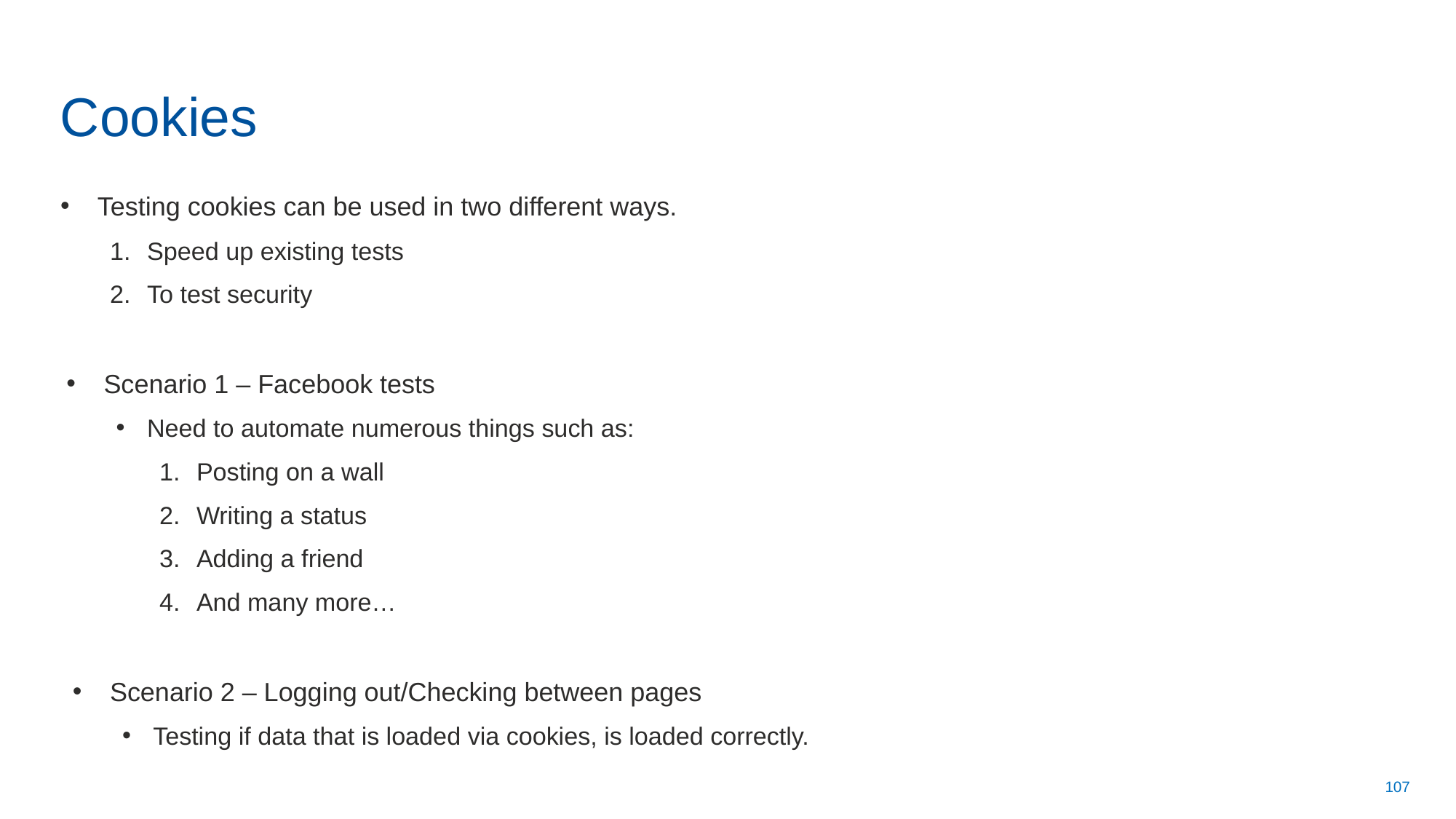

# Cookies
Testing cookies can be used in two different ways.
Speed up existing tests
To test security

Scenario 1 – Facebook tests
Need to automate numerous things such as:
Posting on a wall
Writing a status
Adding a friend
And many more…

Scenario 2 – Logging out/Checking between pages
Testing if data that is loaded via cookies, is loaded correctly.